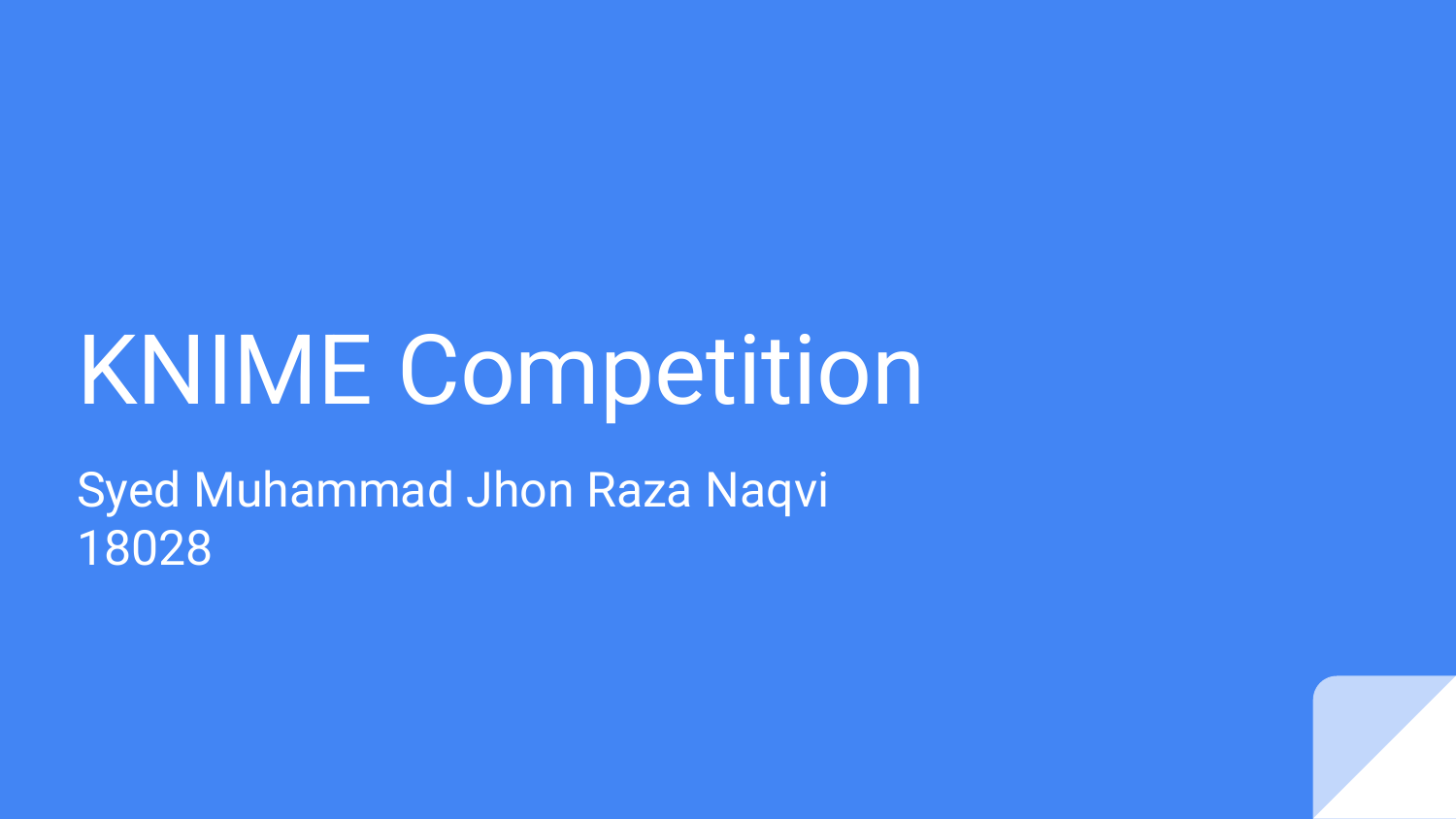

# KNIME Competition
Syed Muhammad Jhon Raza Naqvi
18028